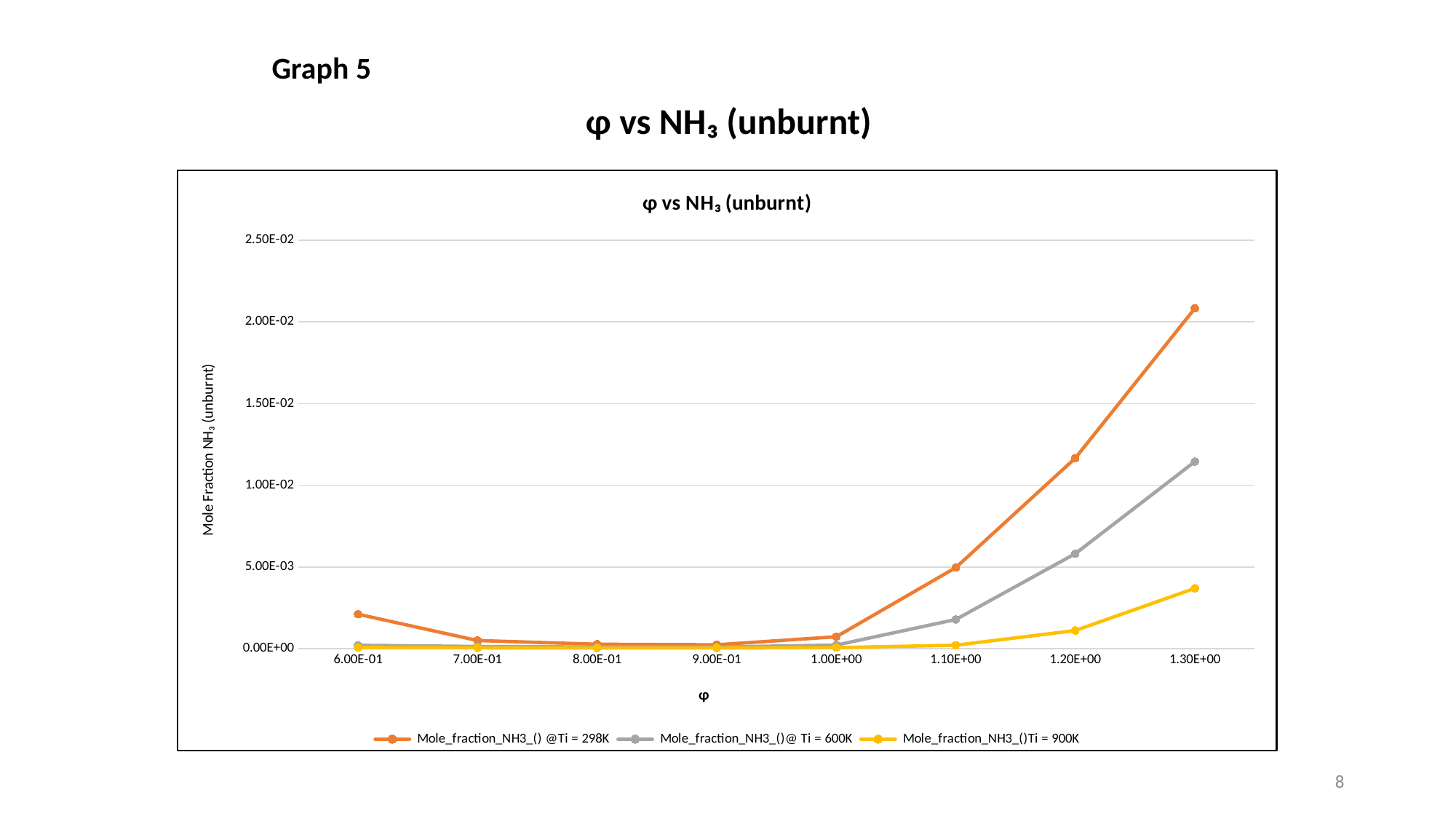

Graph 5
# φ vs NH₃ (unburnt)

### Chart: φ vs NH₃ (unburnt)

| Category |  Mole_fraction_NH3_() @Ti = 298K |  Mole_fraction_NH3_()@ Ti = 600K |  Mole_fraction_NH3_()Ti = 900K |
|---|---|---|---|
| 0.6 | 0.002114994 | 0.0002150807 | 7.786677e-05 |
| 0.7 | 0.0005041132 | 0.0001392805 | 5.877803e-05 |
| 0.8 | 0.0002798817 | 0.0001096278 | 4.901744e-05 |
| 0.9 | 0.000246089 | 0.0001085468 | 4.875954e-05 |
| 1 | 0.0007395165 | 0.00022606 | 7.242817e-05 |
| 1.1000000000000001 | 0.004968237 | 0.001793941 | 0.0002181275 |
| 1.2 | 0.01166973 | 0.005823296 | 0.001119704 |
| 1.3 | 0.02083166 | 0.01145216 | 0.003699983 |
8